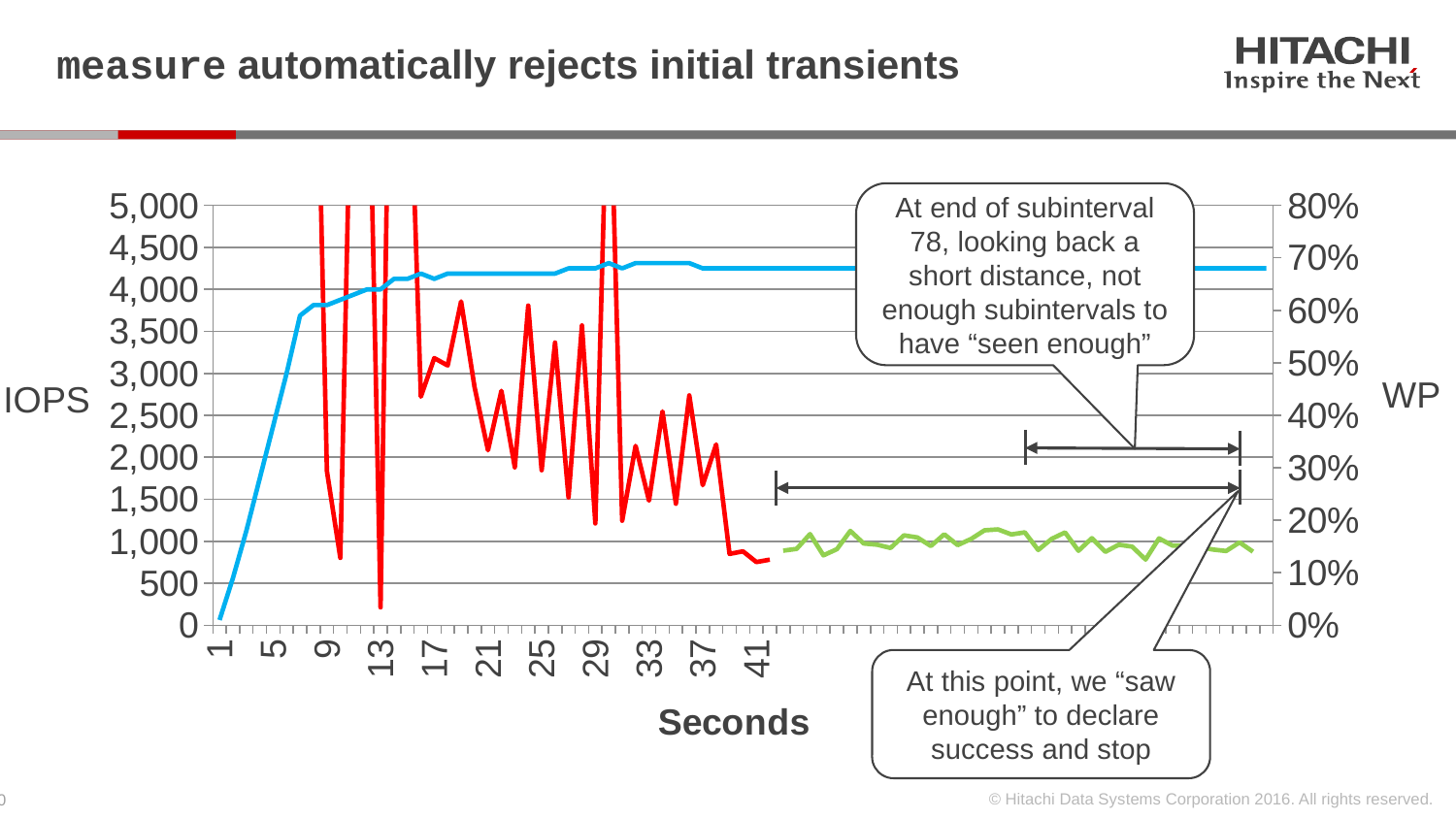

# measure automatically rejects initial transients

### Chart

| Category | Warmup IOPS | Measurement IOPS | WP_percent |
|---|---|---|---|
At end of subinterval 78, looking back a short distance, not enough subintervals to have “seen enough”
WP
IOPS
At this point, we “saw enough” to declare success and stop